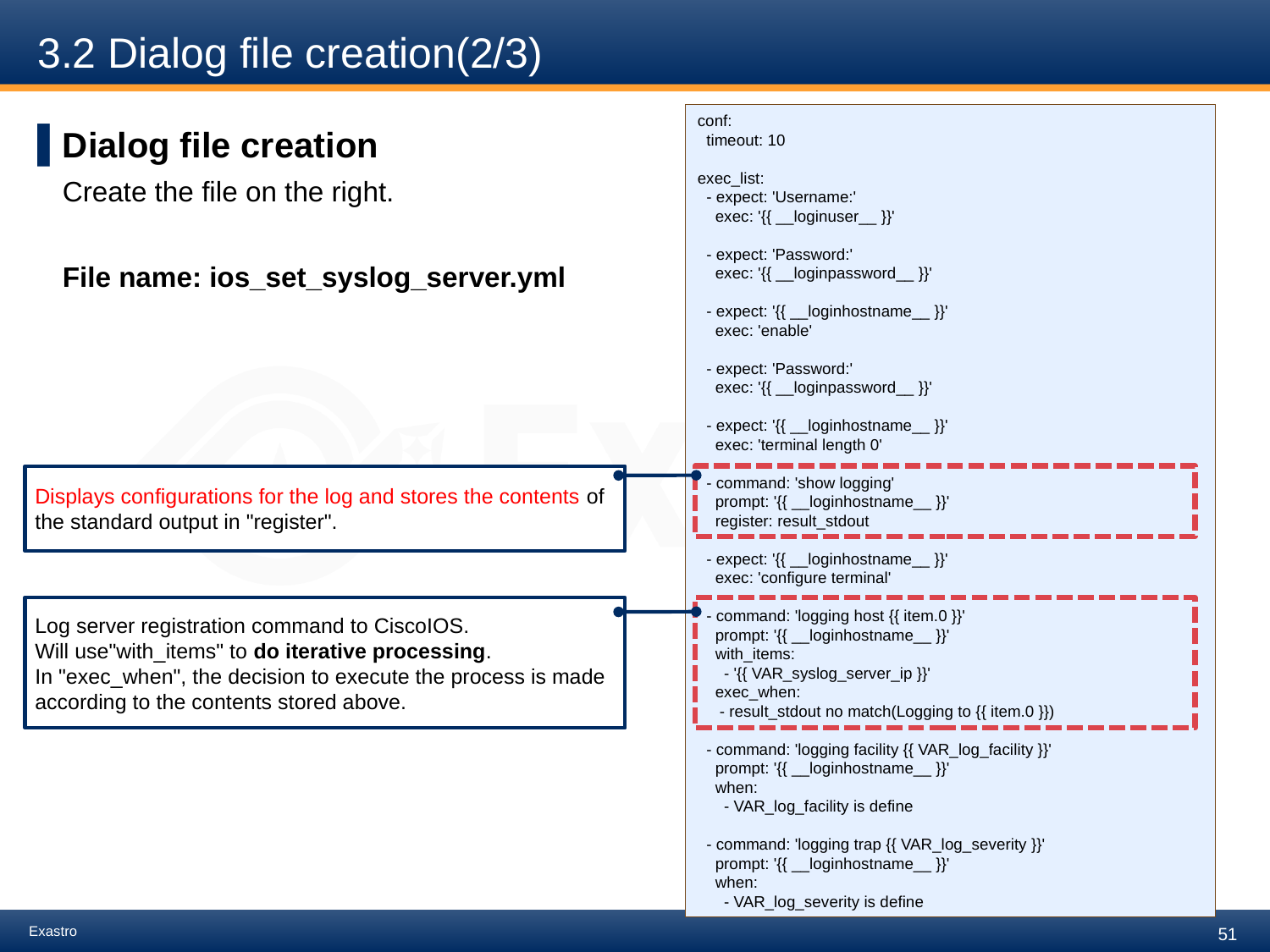

# 3.2 Dialog file creation(2/3)
conf:
  timeout: 10

exec_list:
  - expect: 'Username:'
    exec: '{{ __loginuser__ }}'

  - expect: 'Password:'
    exec: '{{ __loginpassword__ }}'

  - expect: '{{ __loginhostname__ }}'
    exec: 'enable'

  - expect: 'Password:'
    exec: '{{ __loginpassword__ }}'

  - expect: '{{ __loginhostname__ }}'
    exec: 'terminal length 0'

  - command: 'show logging'
    prompt: '{{ __loginhostname__ }}'
    register: result_stdout

  - expect: '{{ __loginhostname__ }}'
    exec: 'configure terminal'

  - command: 'logging host {{ item.0 }}'
    prompt: '{{ __loginhostname__ }}'
    with_items:
      - '{{ VAR_syslog_server_ip }}'
    exec_when:
     - result_stdout no match(Logging to {{ item.0 }})
  - command: 'logging facility {{ VAR_log_facility }}'
    prompt: '{{ __loginhostname__ }}'
    when:
      - VAR_log_facility is define

  - command: 'logging trap {{ VAR_log_severity }}'
    prompt: '{{ __loginhostname__ }}'
    when:
      - VAR_log_severity is define
Dialog file creation
Create the file on the right.

File name: ios_set_syslog_server.yml

Displays configurations for the log and stores the contents of the standard output in "register".

Log server registration command to CiscoIOS.
Will use"with_items" to do iterative processing.
In "exec_when", the decision to execute the process is made according to the contents stored above.